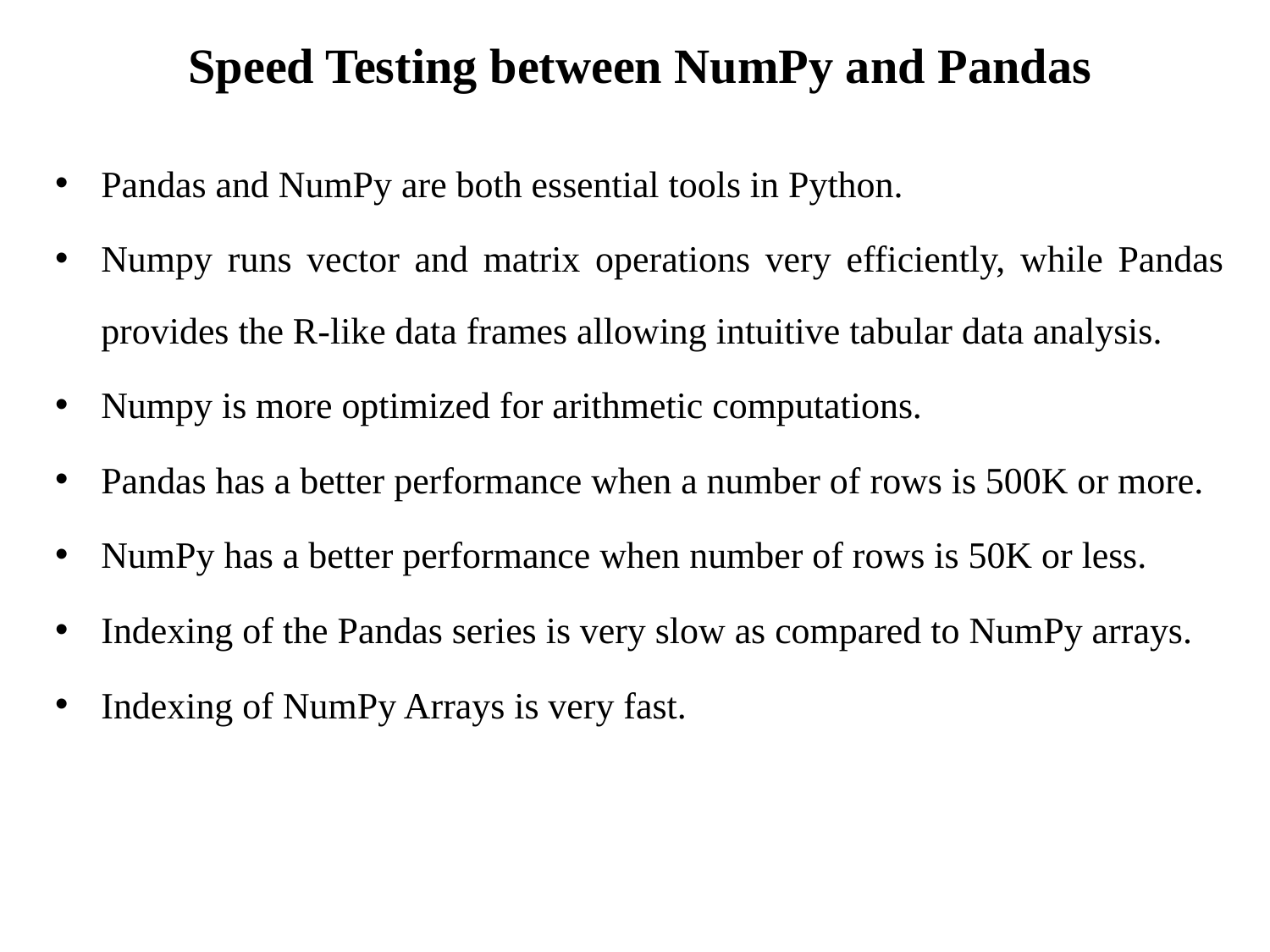

# Speed Testing between NumPy and Pandas
Pandas and NumPy are both essential tools in Python.
Numpy runs vector and matrix operations very efficiently, while Pandas provides the R-like data frames allowing intuitive tabular data analysis.
Numpy is more optimized for arithmetic computations.
Pandas has a better performance when a number of rows is 500K or more.
NumPy has a better performance when number of rows is 50K or less.
Indexing of the Pandas series is very slow as compared to NumPy arrays.
Indexing of NumPy Arrays is very fast.